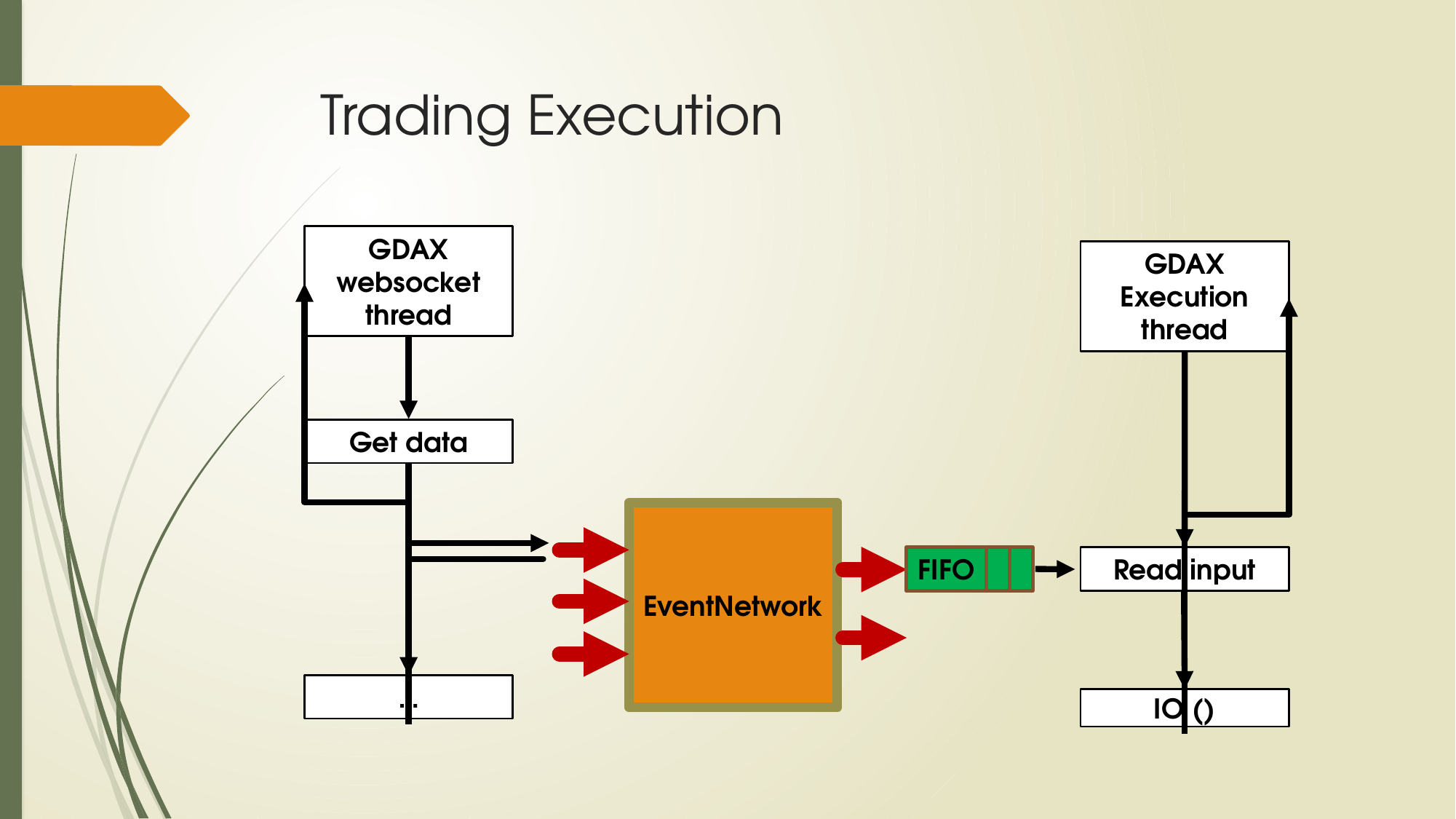

# Trading Execution
GDAX websocket
thread
GDAX Execution
thread
Get data
EventNetwork
FIFO

Read input
…
IO ()